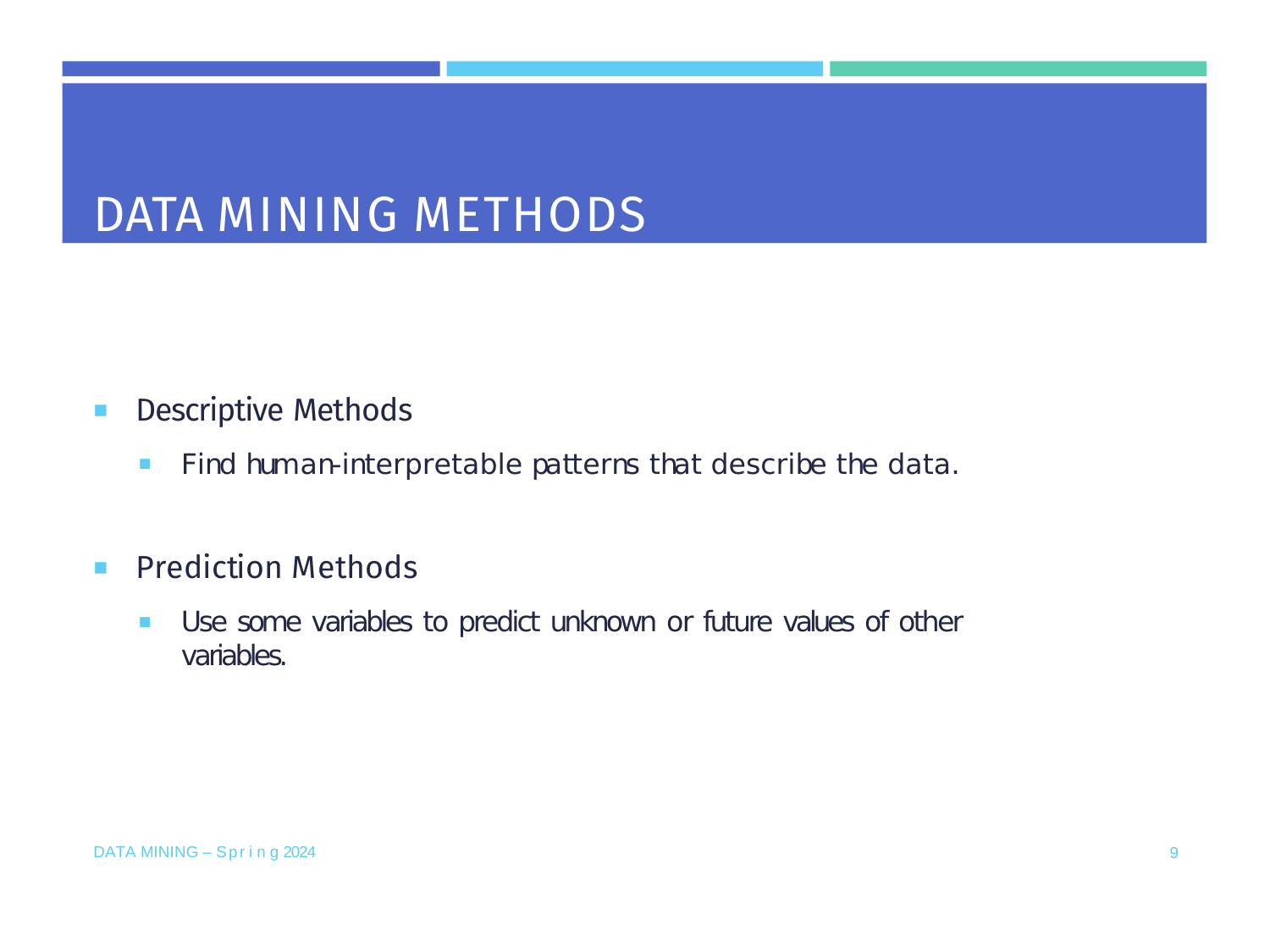

# DATA MINING METHODS
Descriptive Methods
Find human-interpretable patterns that describe the data.

Prediction Methods
Use some variables to predict unknown or future values of other variables.
DATA MINING – S  p  r   i   n   g 2024
9